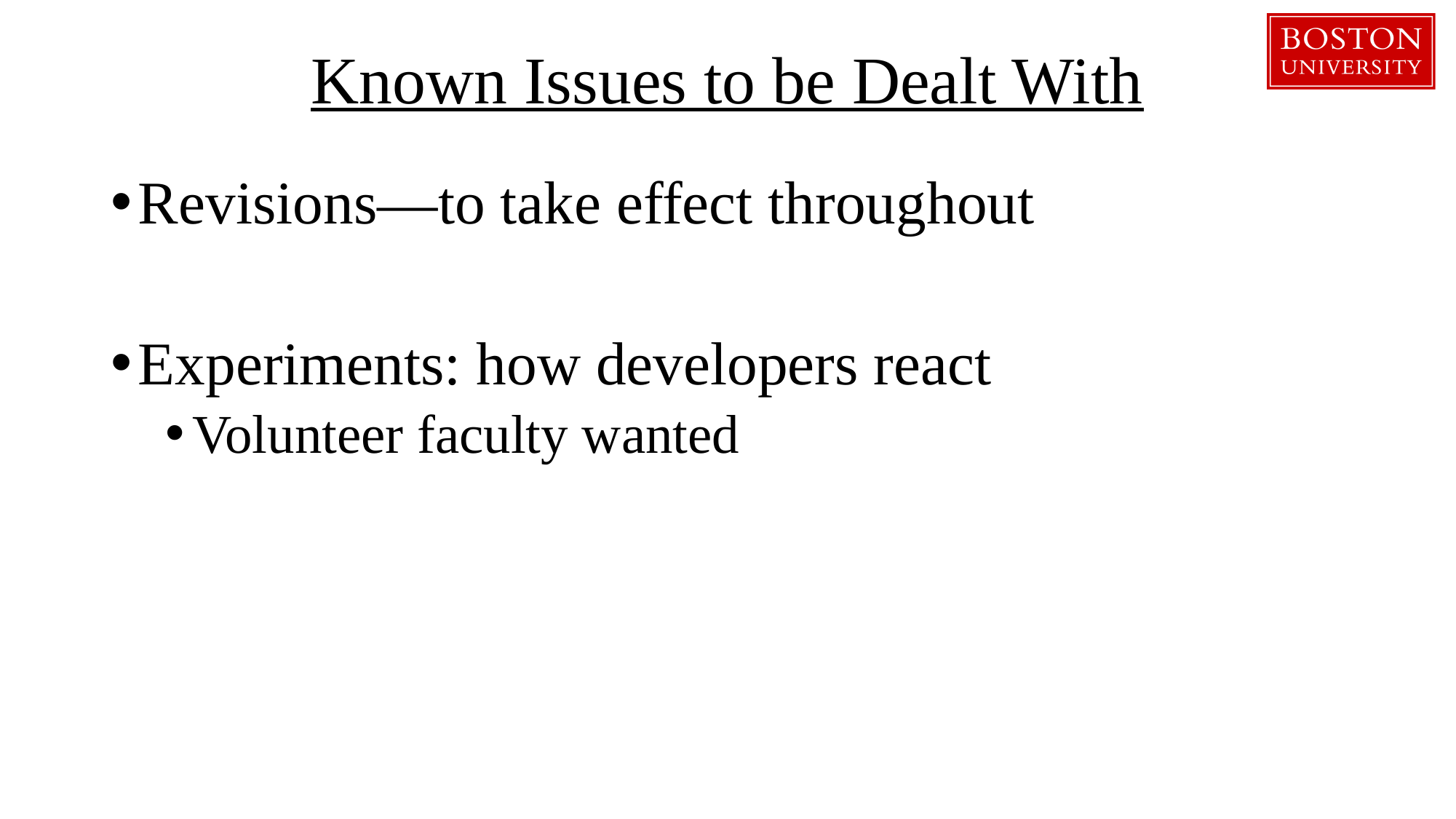

# Known Issues to be Dealt With
Revisions—to take effect throughout

Experiments: how developers react
Volunteer faculty wanted